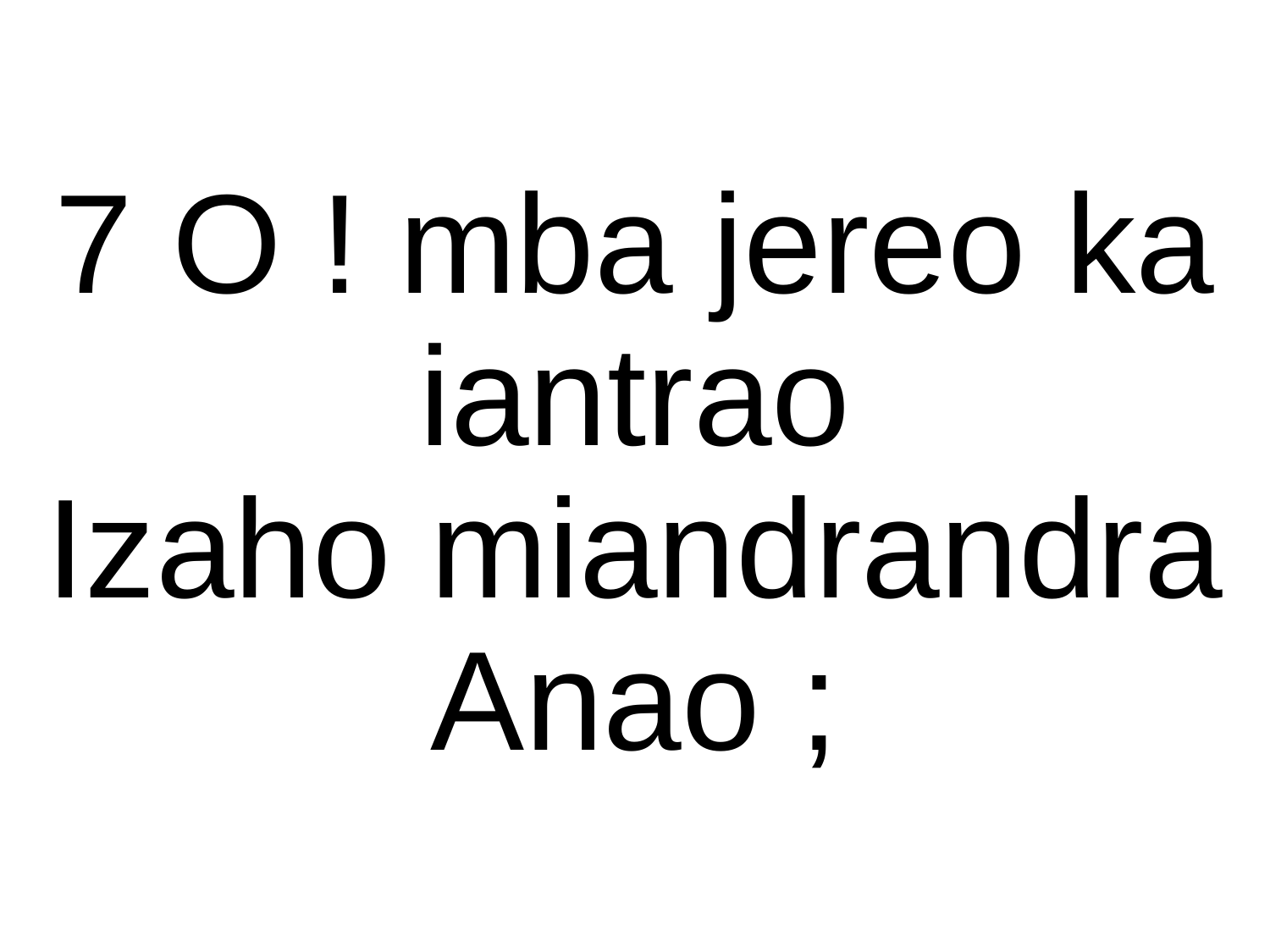

7 O ! mba jereo ka iantrao
Izaho miandrandra Anao ;